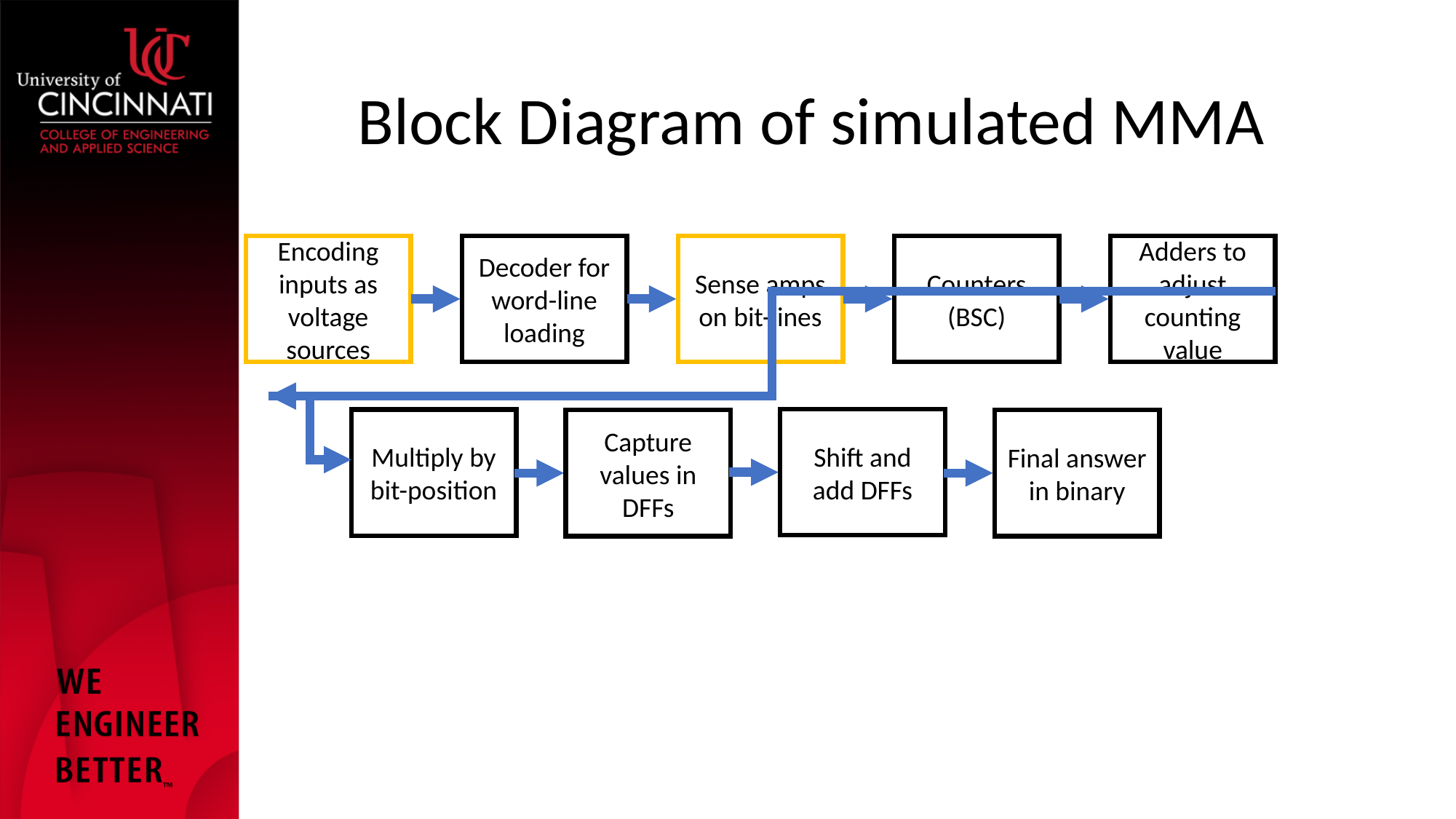

# Block Diagram of simulated MMA
Decoder for word-line loading
Sense amps on bit-lines
Counters (BSC)
Adders to adjust counting value
Encoding inputs as voltage sources
Shift and add DFFs
Multiply by bit-position
Capture values in DFFs
Final answer in binary